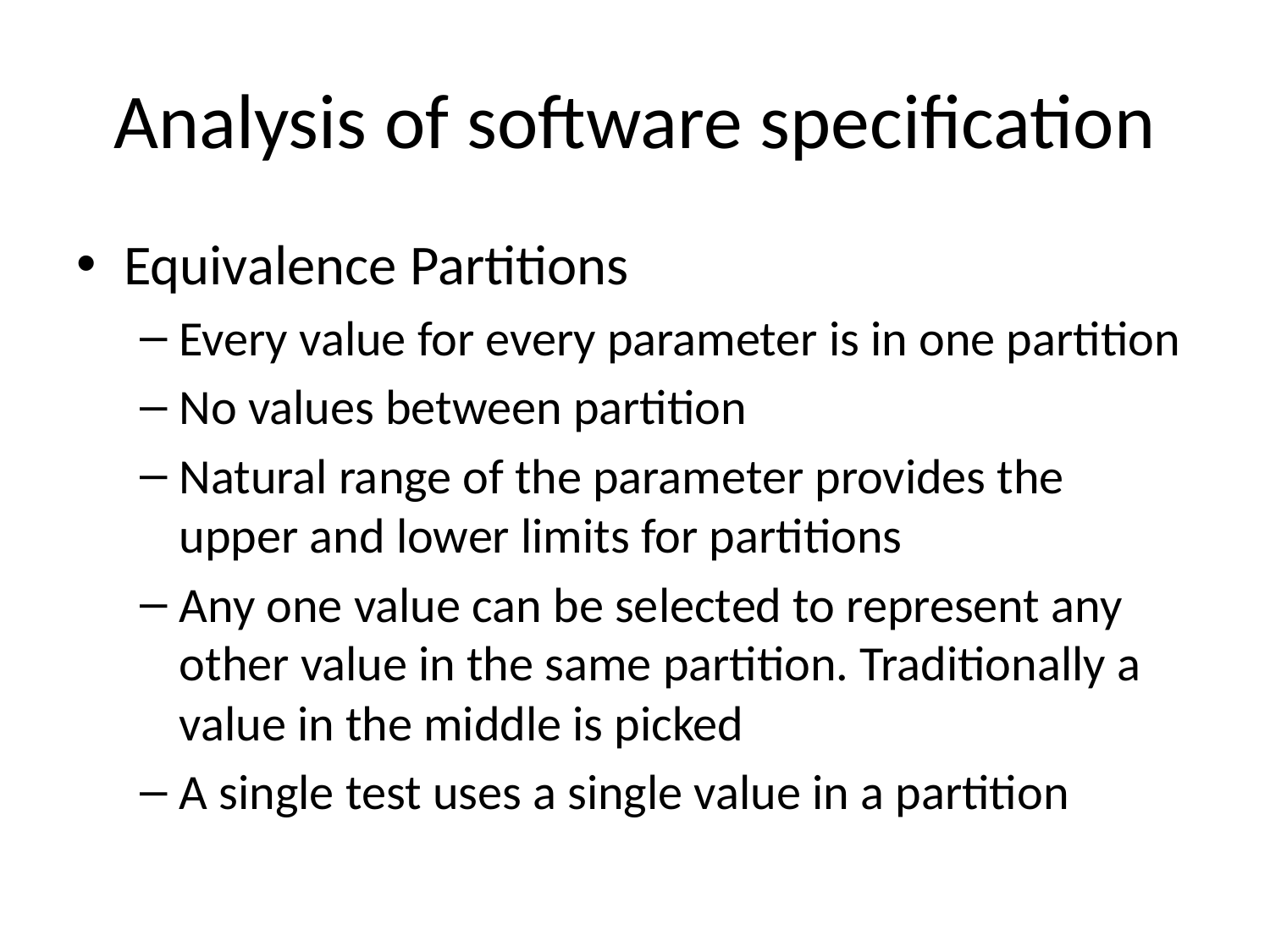

# Analysis of software specification
Equivalence Partitions
Every value for every parameter is in one partition
No values between partition
Natural range of the parameter provides the upper and lower limits for partitions
Any one value can be selected to represent any other value in the same partition. Traditionally a value in the middle is picked
A single test uses a single value in a partition